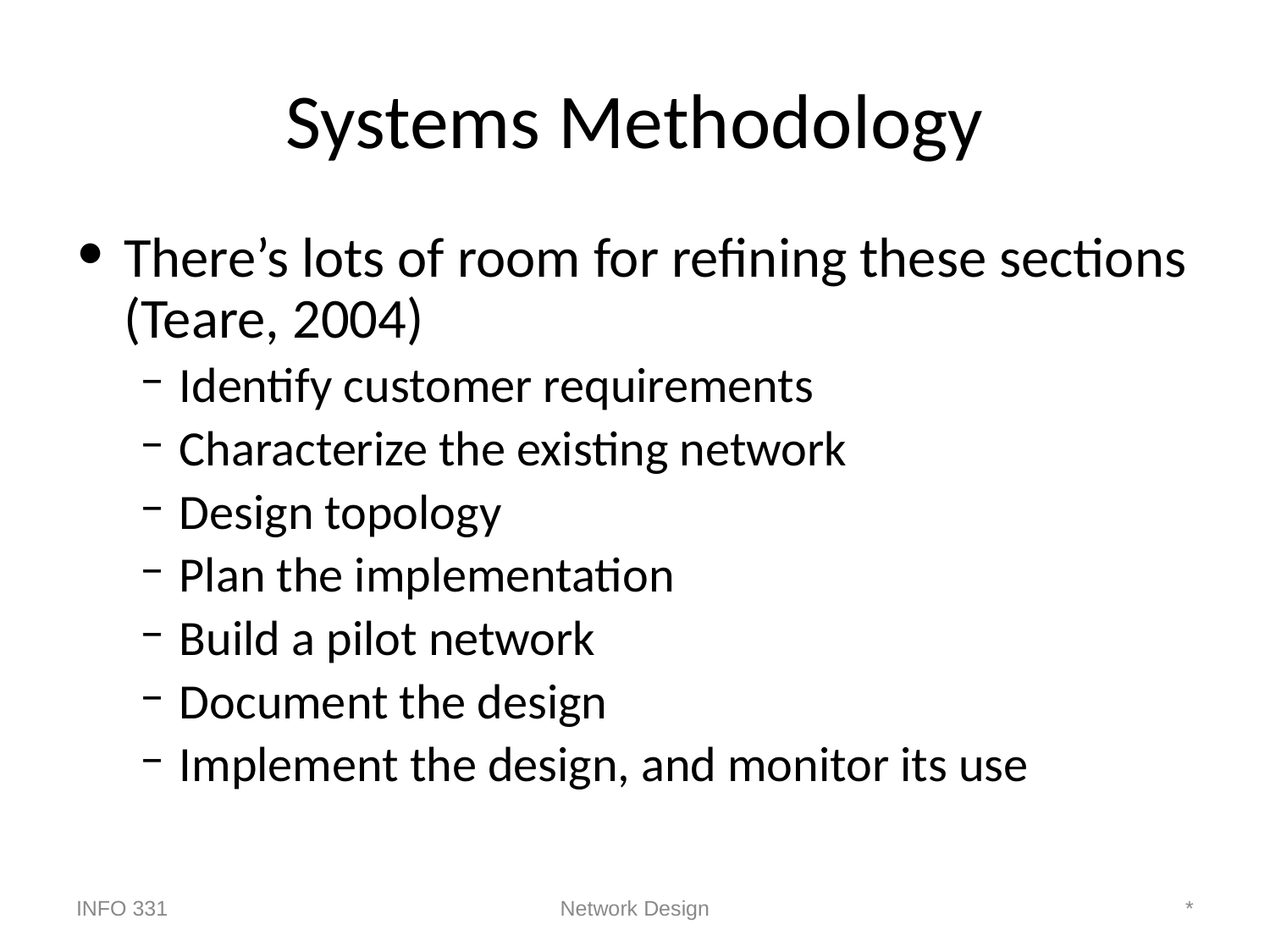

# Systems Methodology
There’s lots of room for refining these sections (Teare, 2004)
Identify customer requirements
Characterize the existing network
Design topology
Plan the implementation
Build a pilot network
Document the design
Implement the design, and monitor its use
INFO 331
Network Design
*